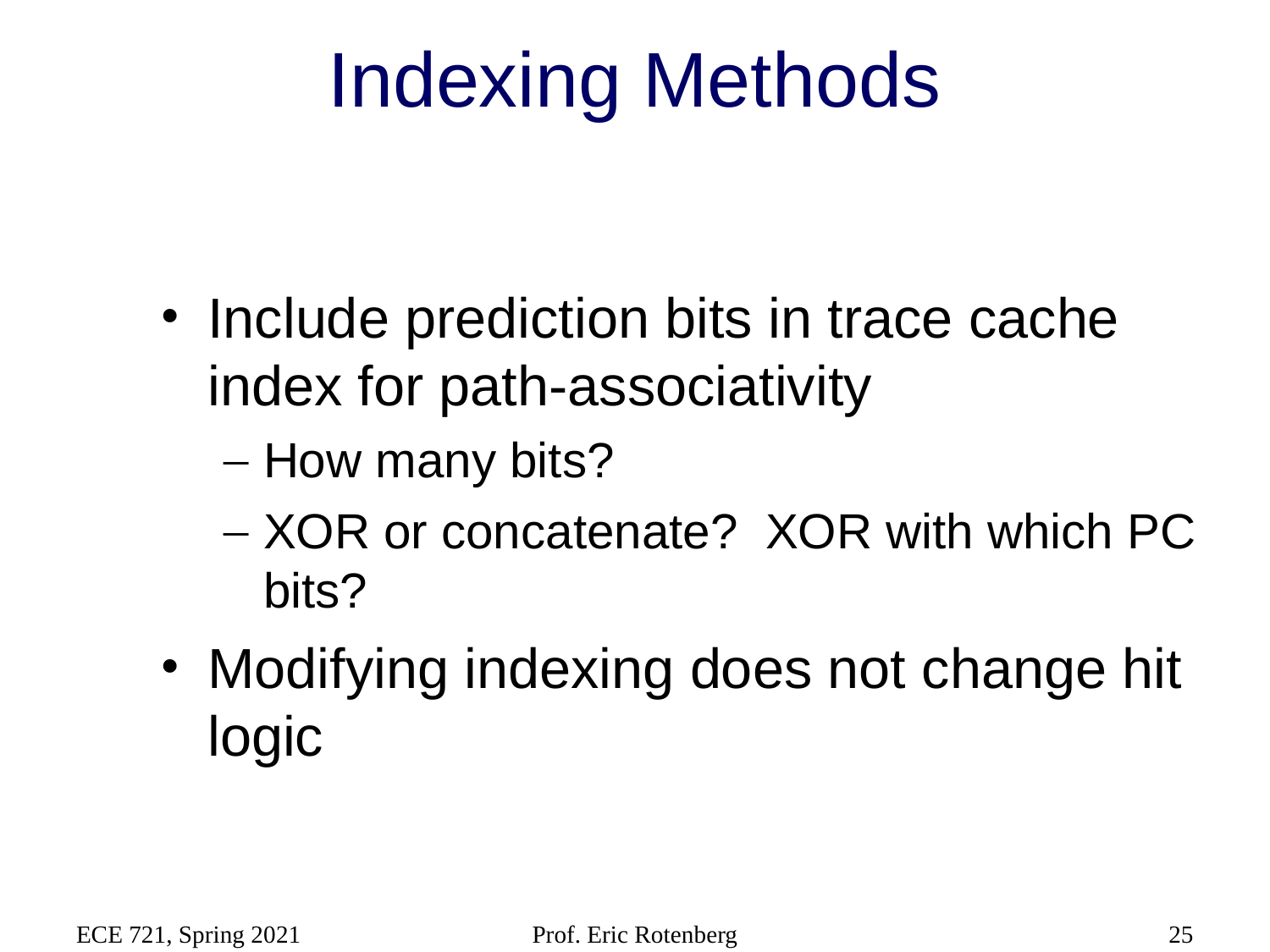

# Indexing Methods
Include prediction bits in trace cache index for path-associativity
How many bits?
XOR or concatenate?  XOR with which PC bits?
Modifying indexing does not change hit logic
ECE 721, Spring 2021
Prof. Eric Rotenberg
25